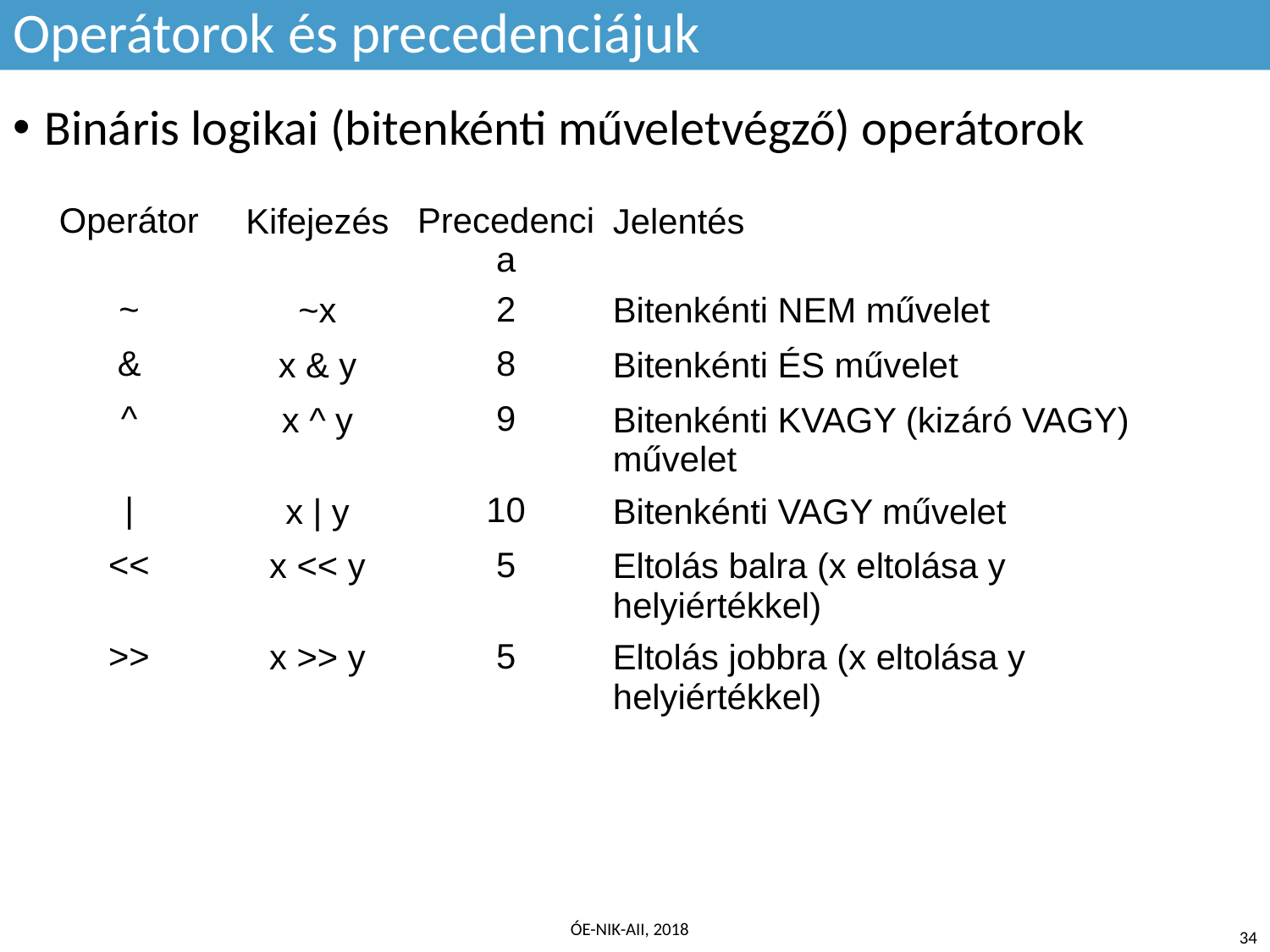

# Operátorok és precedenciájuk
Bináris logikai (bitenkénti műveletvégző) operátorok
| Operátor | Kifejezés | Precedencia | Jelentés |
| --- | --- | --- | --- |
| ~ | ~x | 2 | Bitenkénti NEM művelet |
| & | x & y | 8 | Bitenkénti ÉS művelet |
| ^ | x ^ y | 9 | Bitenkénti KVAGY (kizáró VAGY) művelet |
| | | x | y | 10 | Bitenkénti VAGY művelet |
| << | x << y | 5 | Eltolás balra (x eltolása y helyiértékkel) |
| >> | x >> y | 5 | Eltolás jobbra (x eltolása y helyiértékkel) |
ÓE-NIK-AII, 2018
34